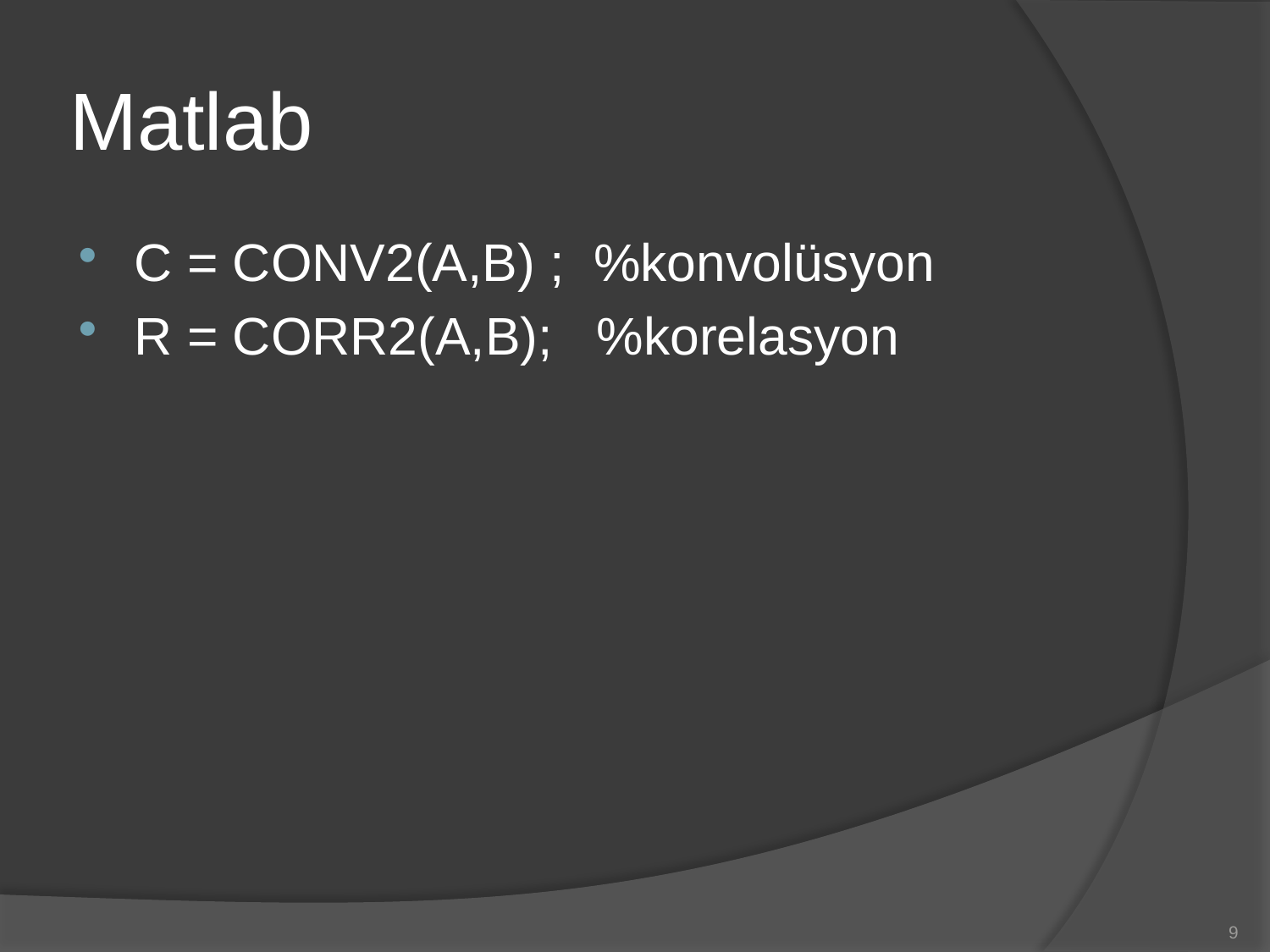

# Matlab
C = CONV2(A,B) ;  %konvolüsyon
R = CORR2(A,B);   %korelasyon
9